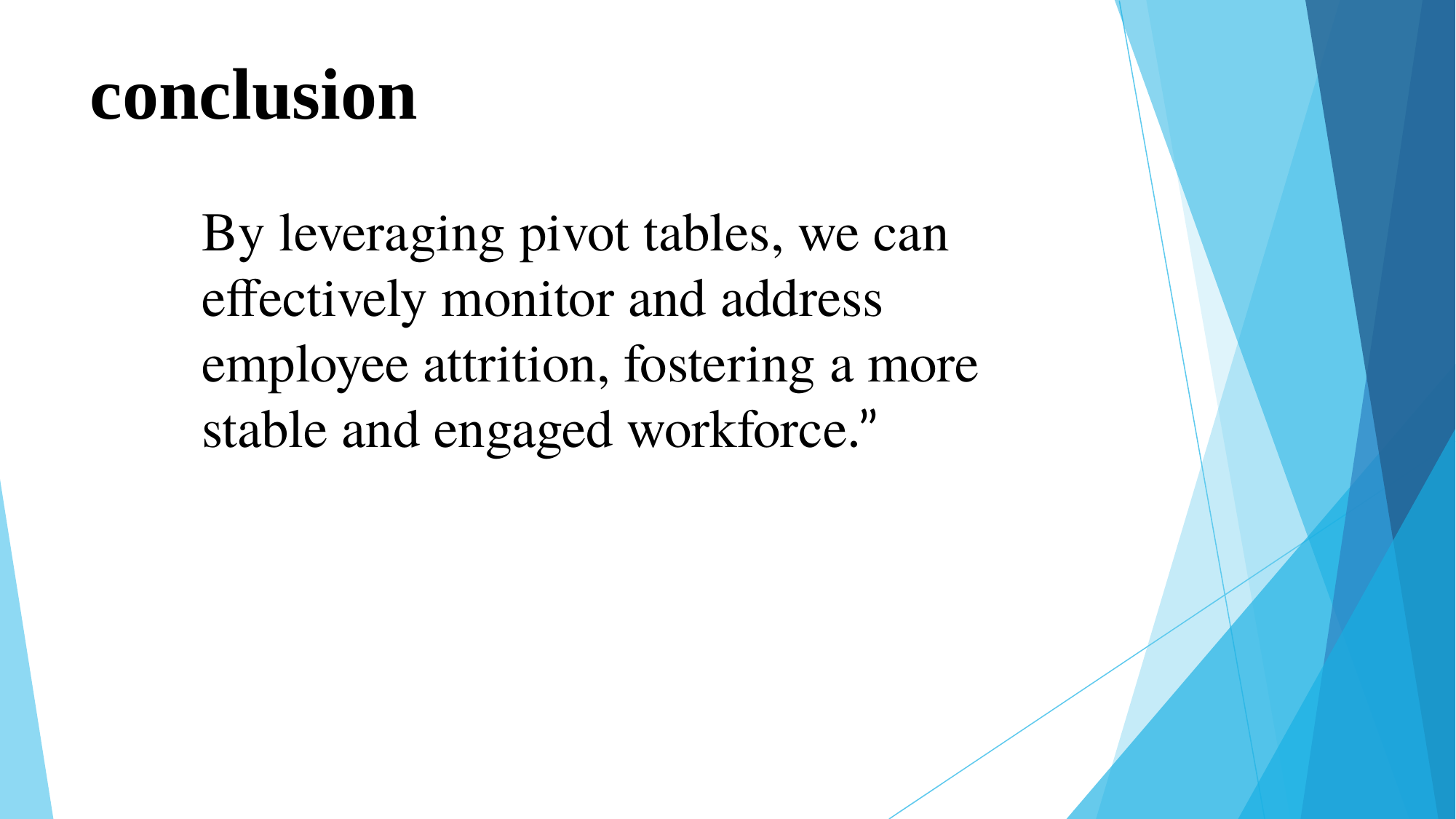

# conclusion
By leveraging pivot tables, we can effectively monitor and address employee attrition, fostering a more stable and engaged workforce.”